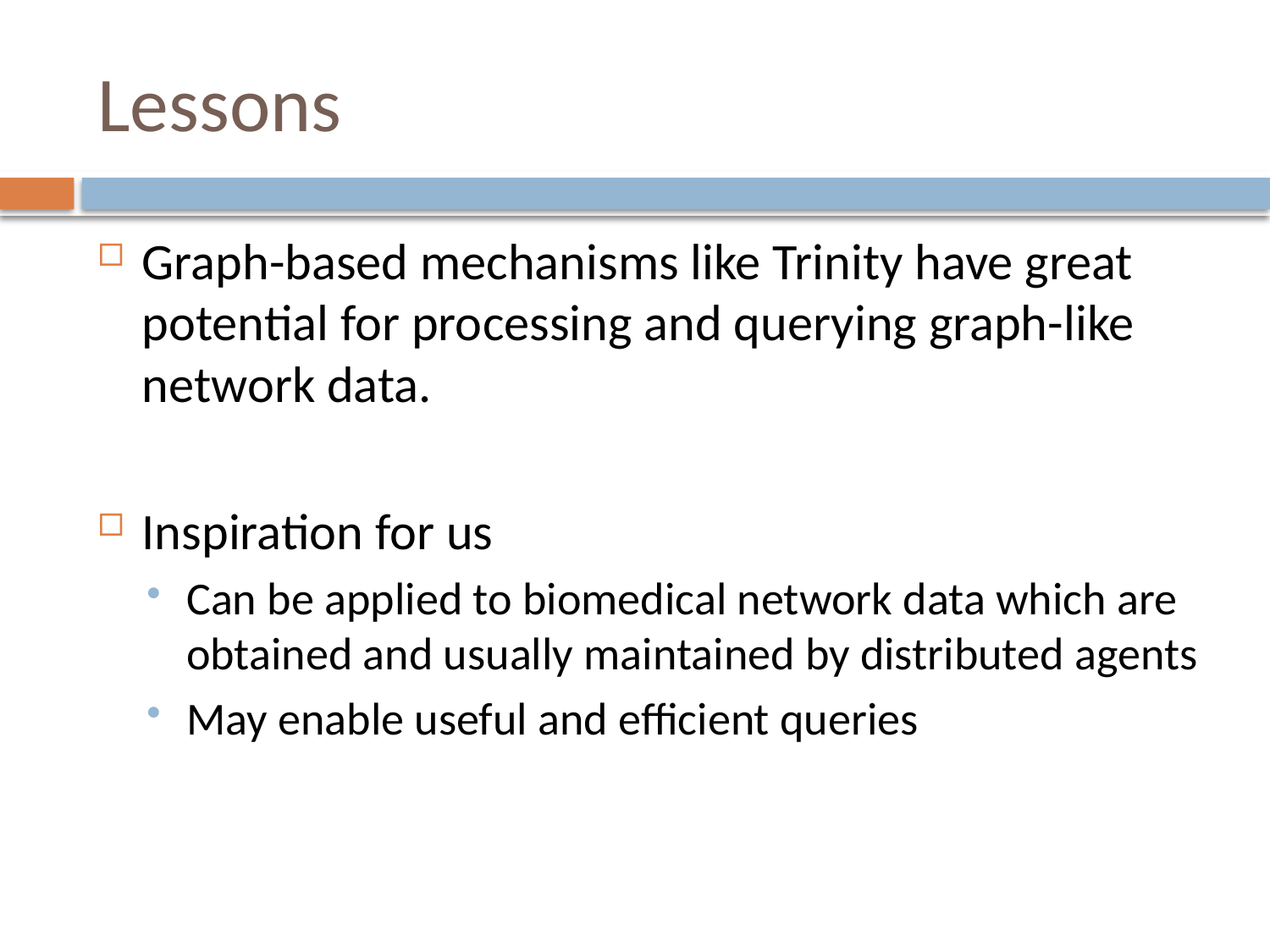

# Lessons
Graph-based mechanisms like Trinity have great potential for processing and querying graph-like network data.

Inspiration for us
Can be applied to biomedical network data which are obtained and usually maintained by distributed agents
May enable useful and efficient queries